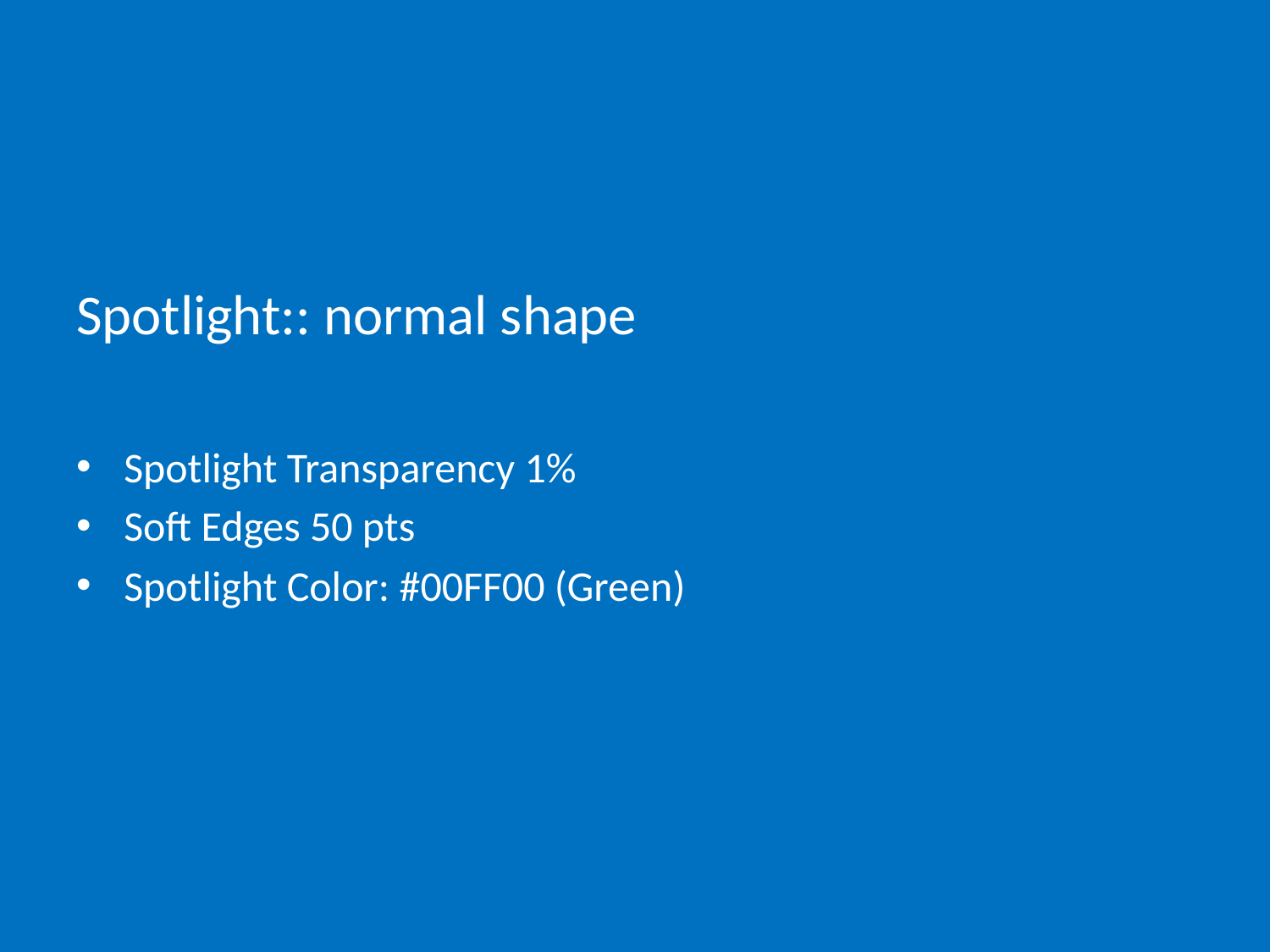

# Spotlight:: normal shape
Spotlight Transparency 1%
Soft Edges 50 pts
Spotlight Color: #00FF00 (Green)